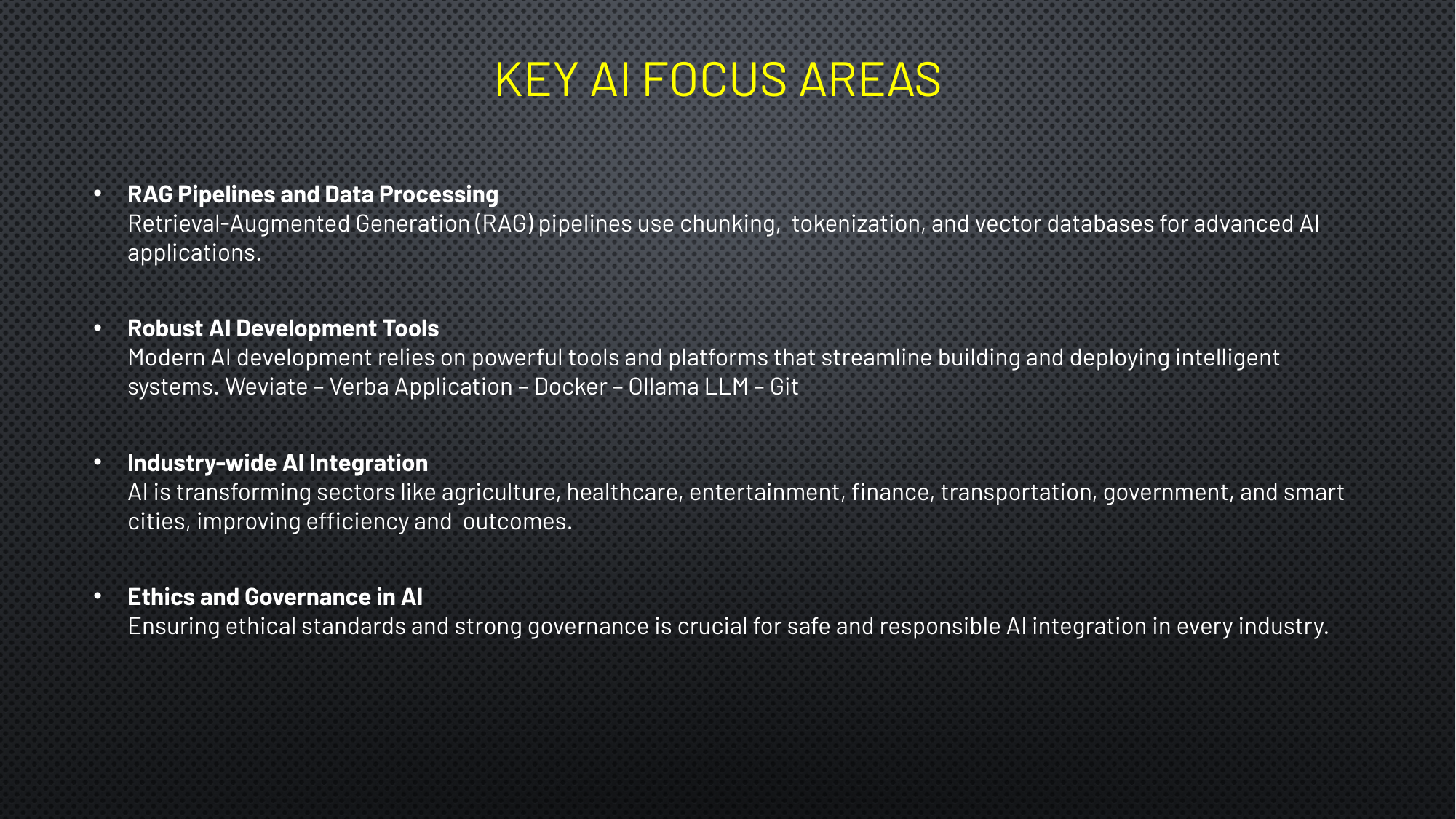

# Key AI Focus Areas
RAG Pipelines and Data Processing
Retrieval-Augmented Generation (RAG) pipelines use chunking,  tokenization, and vector databases for advanced AI applications.
Robust AI Development Tools
Modern AI development relies on powerful tools and platforms that streamline building and deploying intelligent systems. Weviate – Verba Application – Docker – Ollama LLM – Git
Industry-wide AI Integration
AI is transforming sectors like agriculture, healthcare, entertainment, finance, transportation, government, and smart cities, improving efficiency and  outcomes.
Ethics and Governance in AI
Ensuring ethical standards and strong governance is crucial for safe and responsible AI integration in every industry.